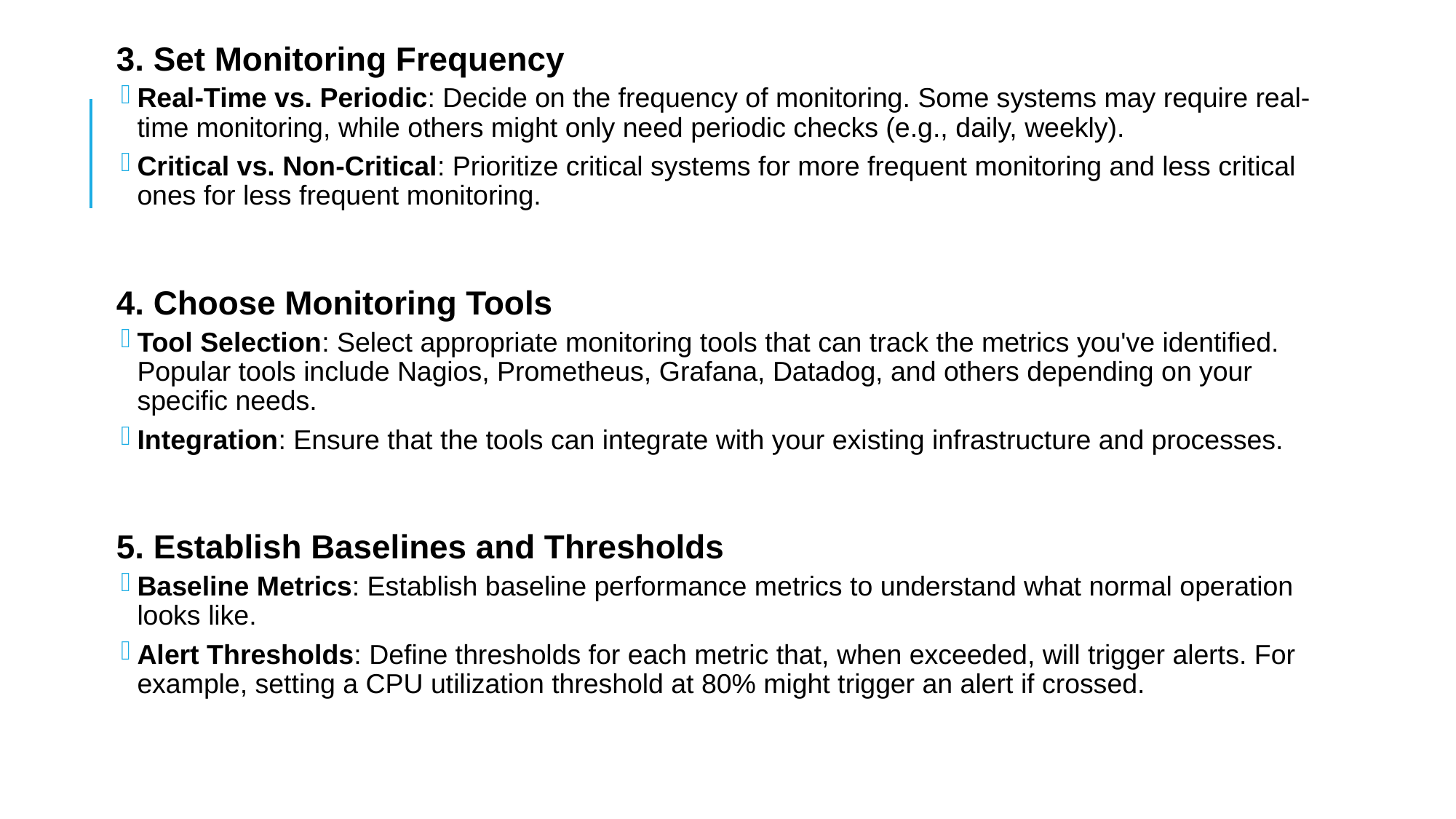

3. Set Monitoring Frequency
Real-Time vs. Periodic: Decide on the frequency of monitoring. Some systems may require real-time monitoring, while others might only need periodic checks (e.g., daily, weekly).
Critical vs. Non-Critical: Prioritize critical systems for more frequent monitoring and less critical ones for less frequent monitoring.

4. Choose Monitoring Tools
Tool Selection: Select appropriate monitoring tools that can track the metrics you've identified. Popular tools include Nagios, Prometheus, Grafana, Datadog, and others depending on your specific needs.
Integration: Ensure that the tools can integrate with your existing infrastructure and processes.

5. Establish Baselines and Thresholds
Baseline Metrics: Establish baseline performance metrics to understand what normal operation looks like.
Alert Thresholds: Define thresholds for each metric that, when exceeded, will trigger alerts. For example, setting a CPU utilization threshold at 80% might trigger an alert if crossed.